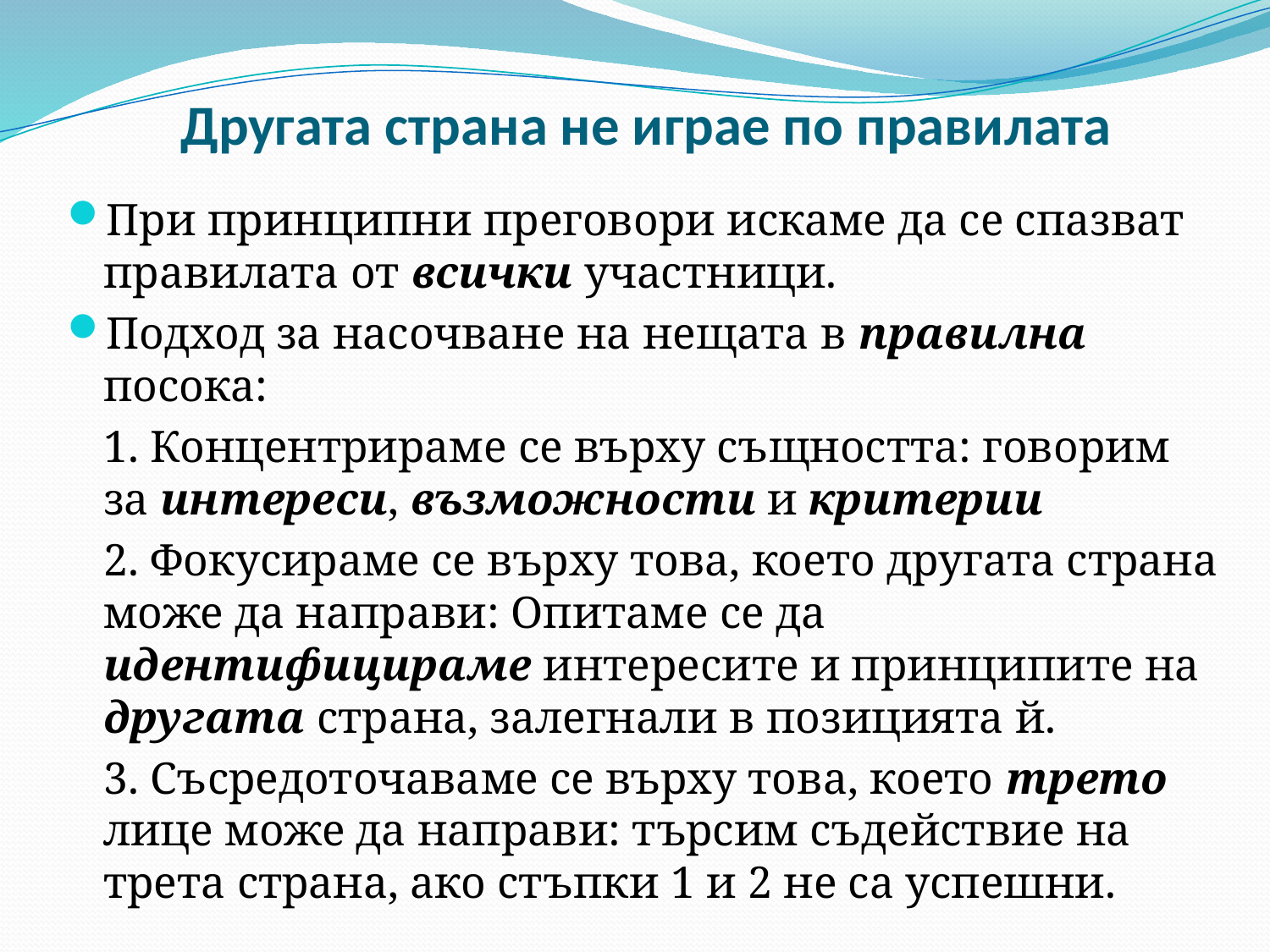

# Другата страна не играе по правилата
При принципни преговори искаме да се спазват правилата от всички участници.
Подход за насочване на нещата в правилна посока:
	1. Концентрираме се върху същността: говорим за интереси, възможности и критерии
	2. Фокусираме се върху това, което другата страна може да направи: Опитаме се да идентифицираме интересите и принципите на другата страна, залегнали в позицията й.
	3. Съсредоточаваме се върху това, което трето лице може да направи: търсим съдействие на трета страна, ако стъпки 1 и 2 не са успешни.